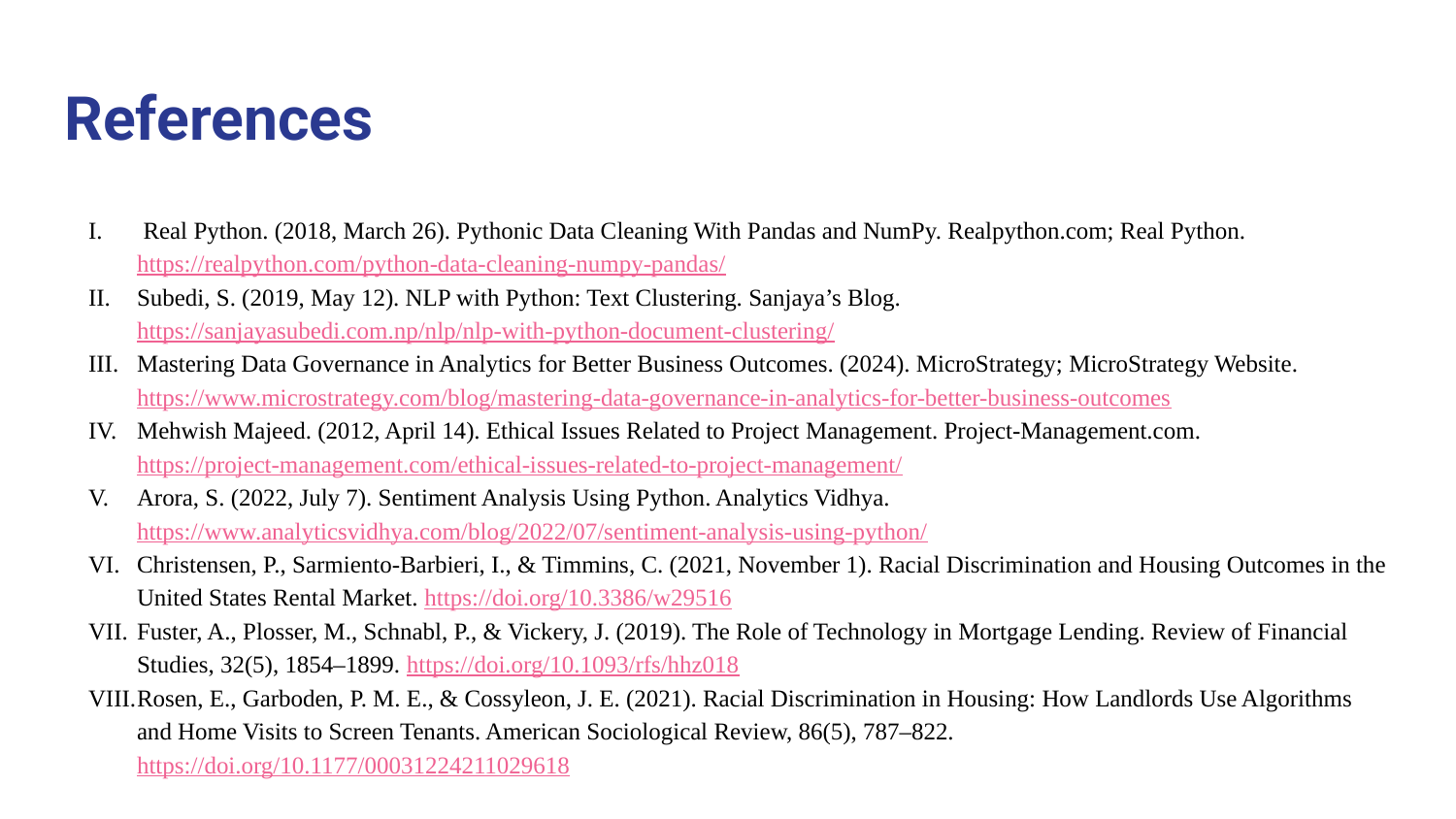

# References
 Real Python. (2018, March 26). Pythonic Data Cleaning With Pandas and NumPy. Realpython.com; Real Python. https://realpython.com/python-data-cleaning-numpy-pandas/
Subedi, S. (2019, May 12). NLP with Python: Text Clustering. Sanjaya’s Blog. https://sanjayasubedi.com.np/nlp/nlp-with-python-document-clustering/
Mastering Data Governance in Analytics for Better Business Outcomes. (2024). MicroStrategy; MicroStrategy Website. https://www.microstrategy.com/blog/mastering-data-governance-in-analytics-for-better-business-outcomes
Mehwish Majeed. (2012, April 14). Ethical Issues Related to Project Management. Project-Management.com. https://project-management.com/ethical-issues-related-to-project-management/
Arora, S. (2022, July 7). Sentiment Analysis Using Python. Analytics Vidhya. https://www.analyticsvidhya.com/blog/2022/07/sentiment-analysis-using-python/
Christensen, P., Sarmiento-Barbieri, I., & Timmins, C. (2021, November 1). Racial Discrimination and Housing Outcomes in the United States Rental Market. https://doi.org/10.3386/w29516
Fuster, A., Plosser, M., Schnabl, P., & Vickery, J. (2019). The Role of Technology in Mortgage Lending. Review of Financial Studies, 32(5), 1854–1899. https://doi.org/10.1093/rfs/hhz018
Rosen, E., Garboden, P. M. E., & Cossyleon, J. E. (2021). Racial Discrimination in Housing: How Landlords Use Algorithms and Home Visits to Screen Tenants. American Sociological Review, 86(5), 787–822. https://doi.org/10.1177/00031224211029618